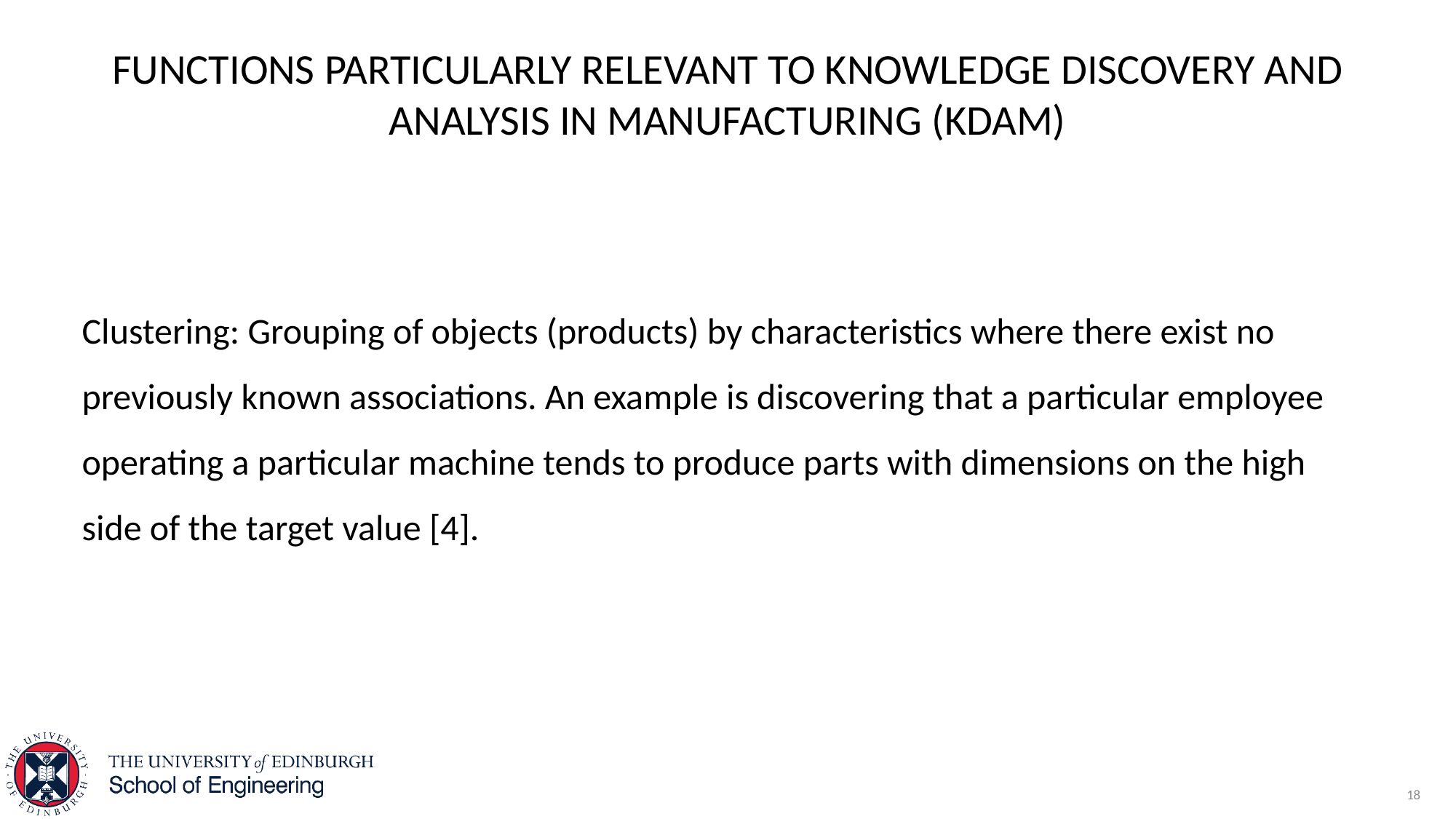

# Functions particularly relevant to knowledge discovery and analysis in manufacturing (KDAM)
Clustering: Grouping of objects (products) by characteristics where there exist no previously known associations. An example is discovering that a particular employee operating a particular machine tends to produce parts with dimensions on the high side of the target value [4].
18